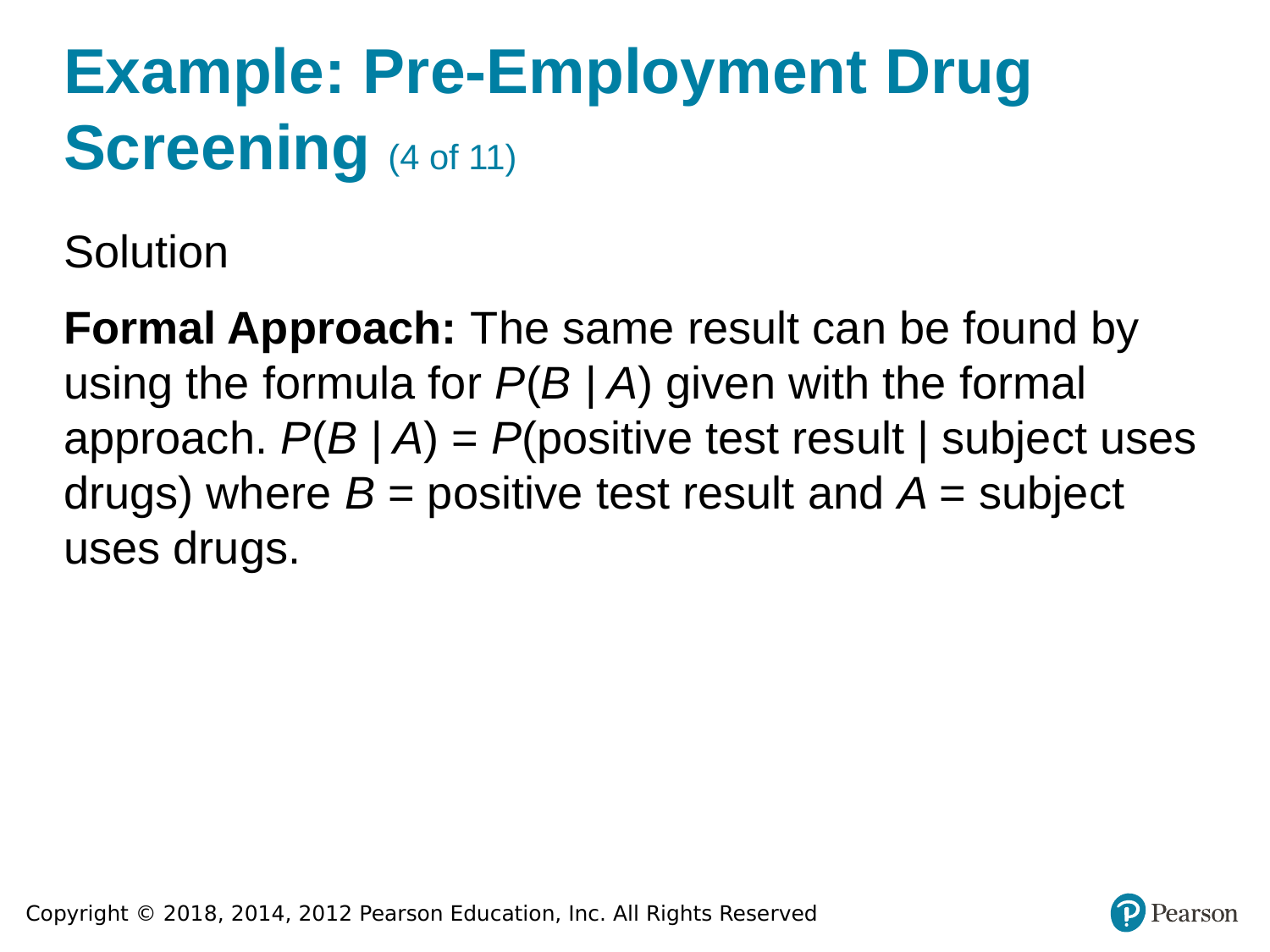

# Example: Pre-Employment Drug Screening (4 of 11)
Solution
Formal Approach: The same result can be found by using the formula for P(B | A) given with the formal approach. P(B | A) = P(positive test result | subject uses drugs) where B = positive test result and A = subject uses drugs.